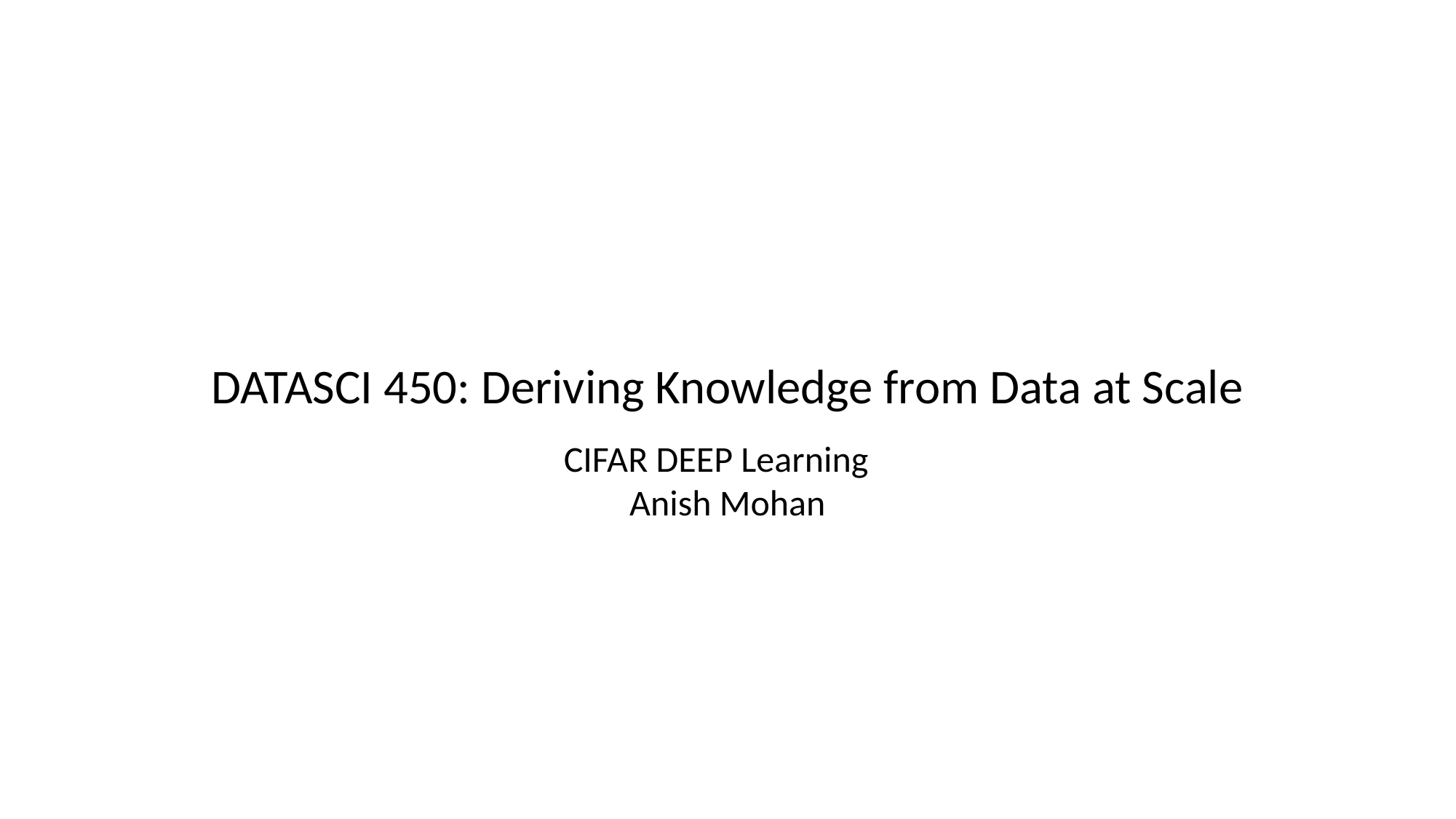

DATASCI 450: Deriving Knowledge from Data at Scale
CIFAR DEEP Learning
Anish Mohan